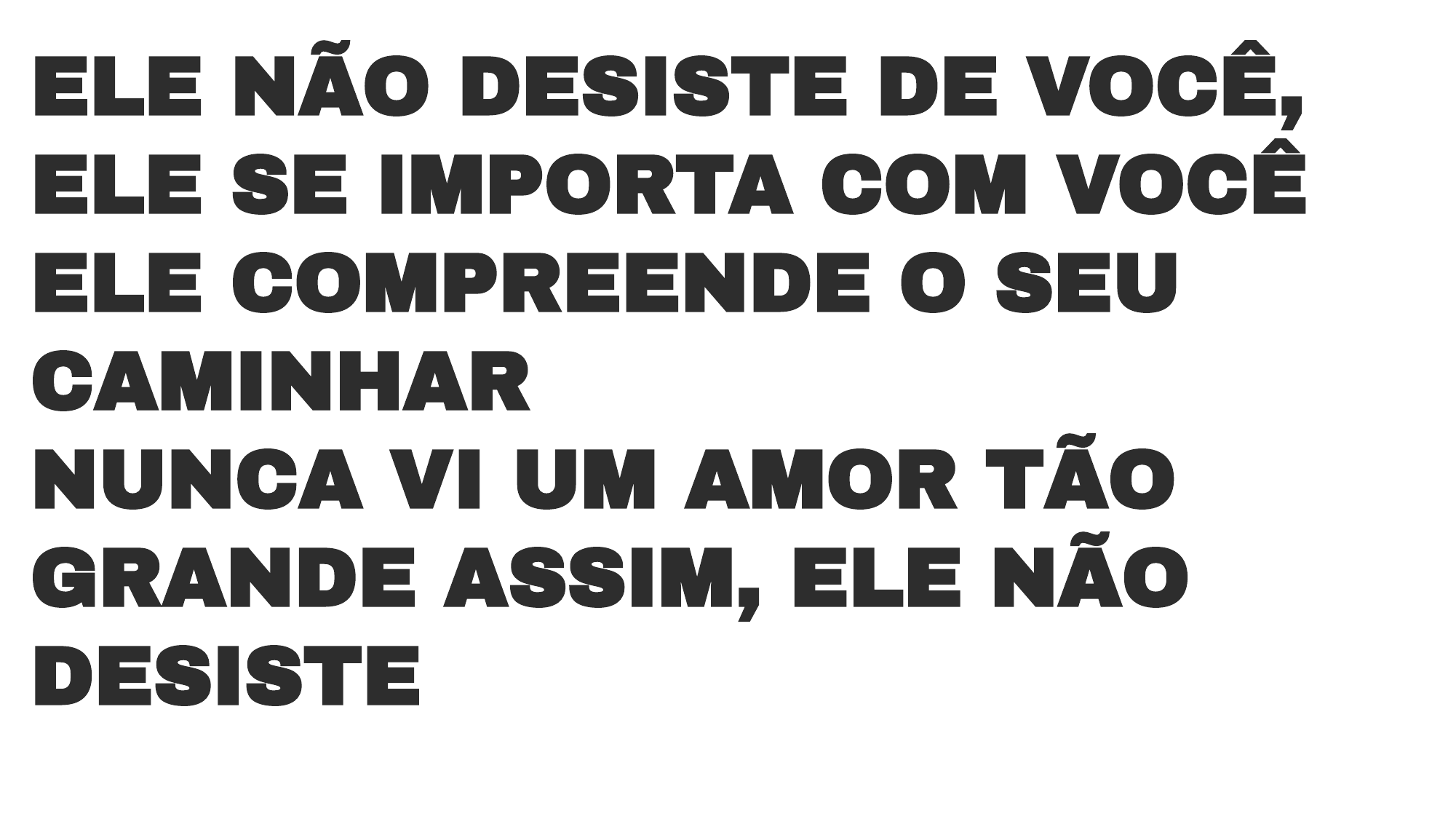

ELE NÃO DESISTE DE VOCÊ, ELE SE IMPORTA COM VOCÊ
ELE COMPREENDE O SEU CAMINHAR
NUNCA VI UM AMOR TÃO GRANDE ASSIM, ELE NÃO DESISTE